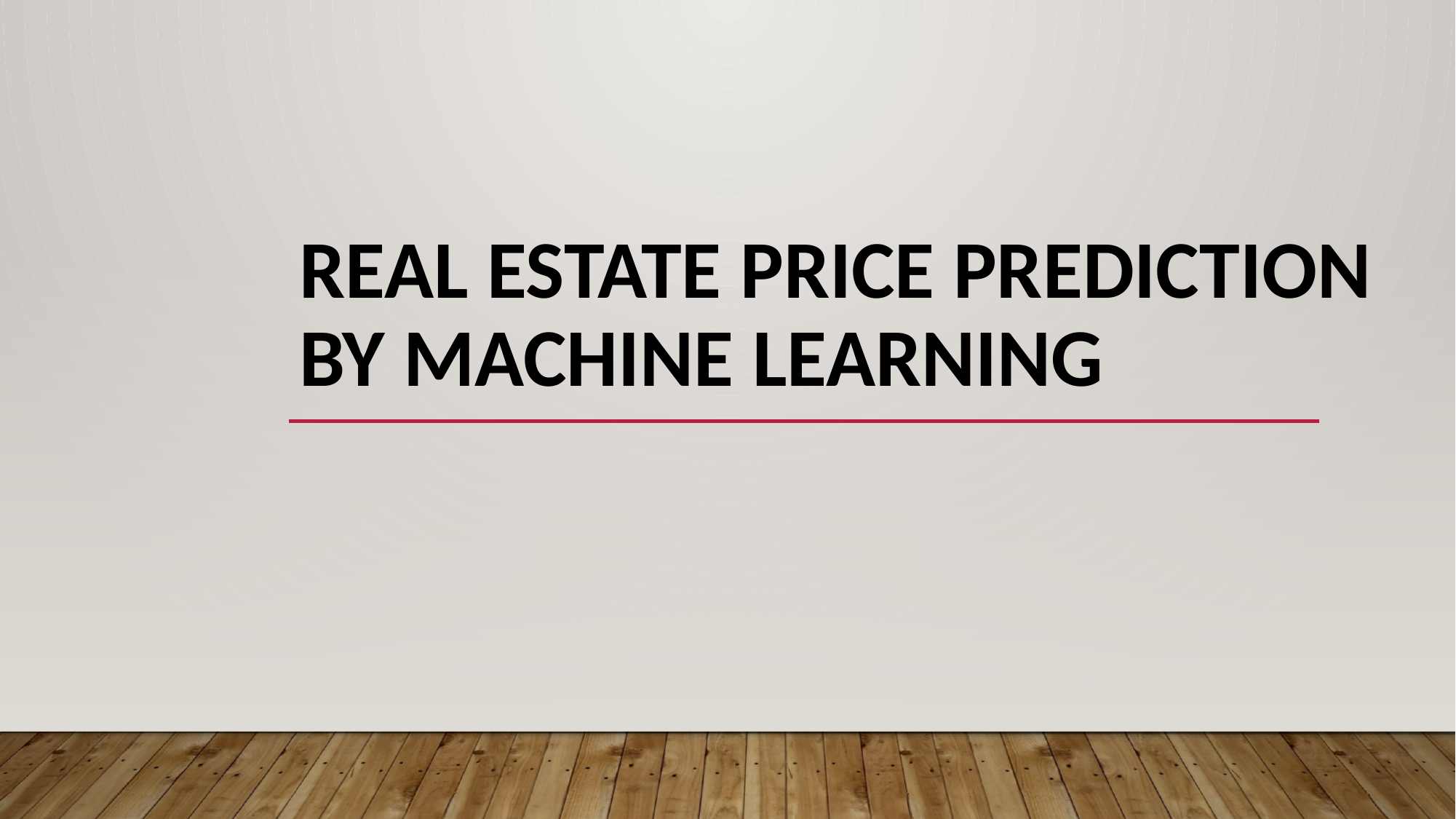

# REAL ESTATE PRICE PREDICTION BY MACHINE LEARNING